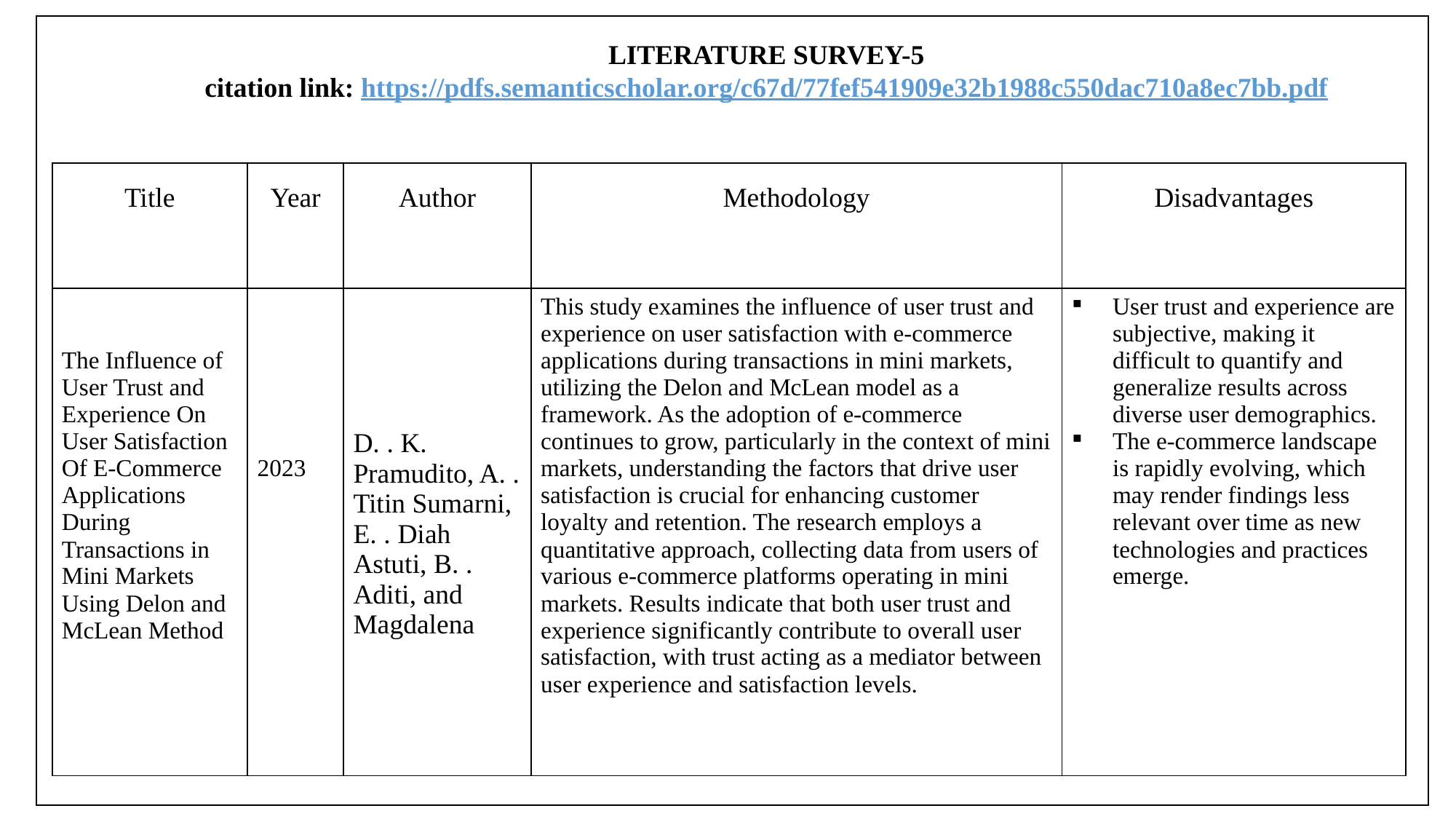

LITERATURE SURVEY-5
citation link: https://pdfs.semanticscholar.org/c67d/77fef541909e32b1988c550dac710a8ec7bb.pdf

| Title | Year | Author | Methodology | Disadvantages |
| --- | --- | --- | --- | --- |
| The Influence of User Trust and Experience On User Satisfaction Of E-Commerce Applications During Transactions in Mini Markets Using Delon and McLean Method | 2023 | D. . K. Pramudito, A. . Titin Sumarni, E. . Diah Astuti, B. . Aditi, and Magdalena | This study examines the influence of user trust and experience on user satisfaction with e-commerce applications during transactions in mini markets, utilizing the Delon and McLean model as a framework. As the adoption of e-commerce continues to grow, particularly in the context of mini markets, understanding the factors that drive user satisfaction is crucial for enhancing customer loyalty and retention. The research employs a quantitative approach, collecting data from users of various e-commerce platforms operating in mini markets. Results indicate that both user trust and experience significantly contribute to overall user satisfaction, with trust acting as a mediator between user experience and satisfaction levels. | User trust and experience are subjective, making it difficult to quantify and generalize results across diverse user demographics. The e-commerce landscape is rapidly evolving, which may render findings less relevant over time as new technologies and practices emerge. |